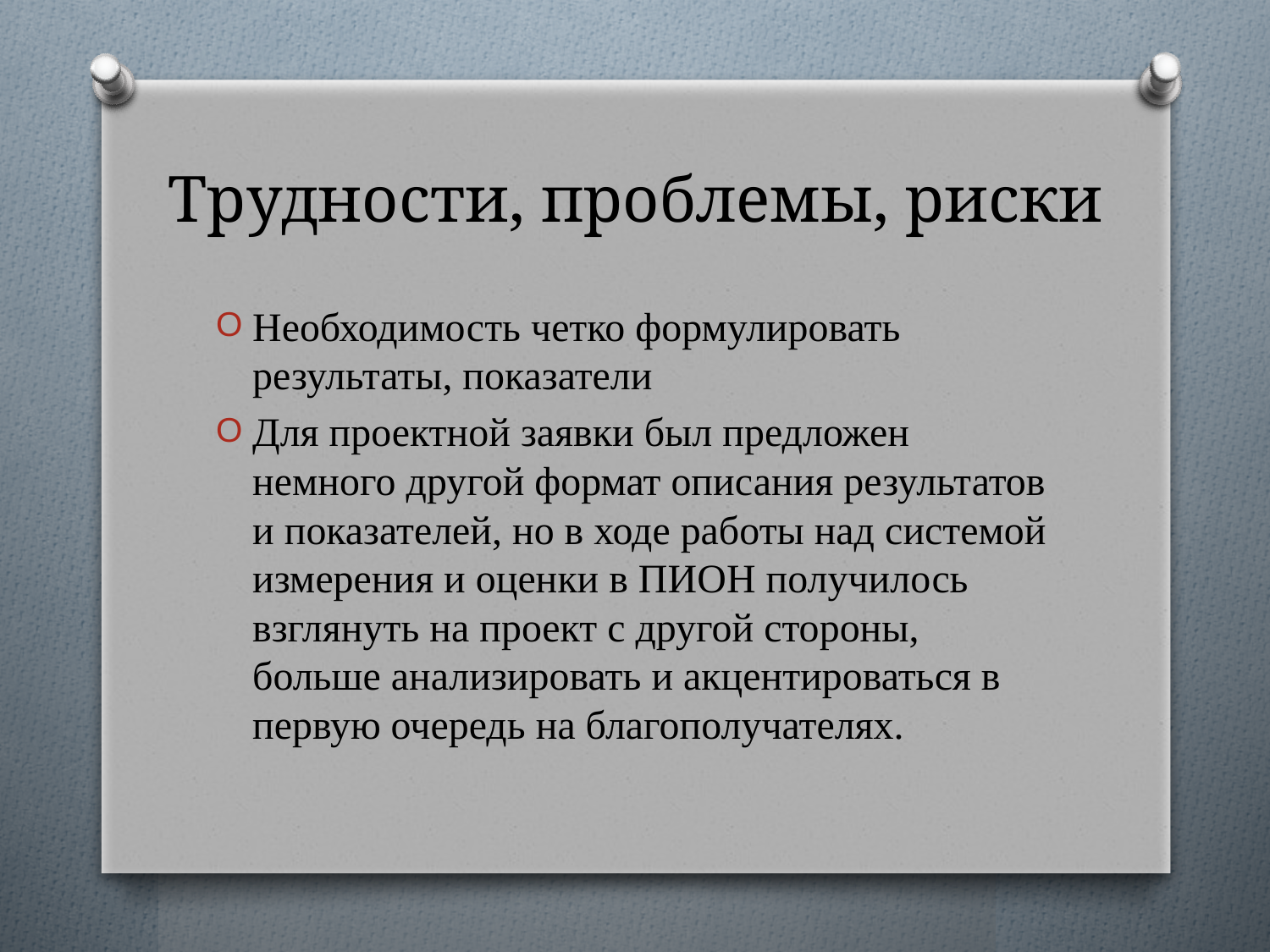

# Трудности, проблемы, риски
Необходимость четко формулировать результаты, показатели
Для проектной заявки был предложен немного другой формат описания результатов и показателей, но в ходе работы над системой измерения и оценки в ПИОН получилось взглянуть на проект с другой стороны, больше анализировать и акцентироваться в первую очередь на благополучателях.